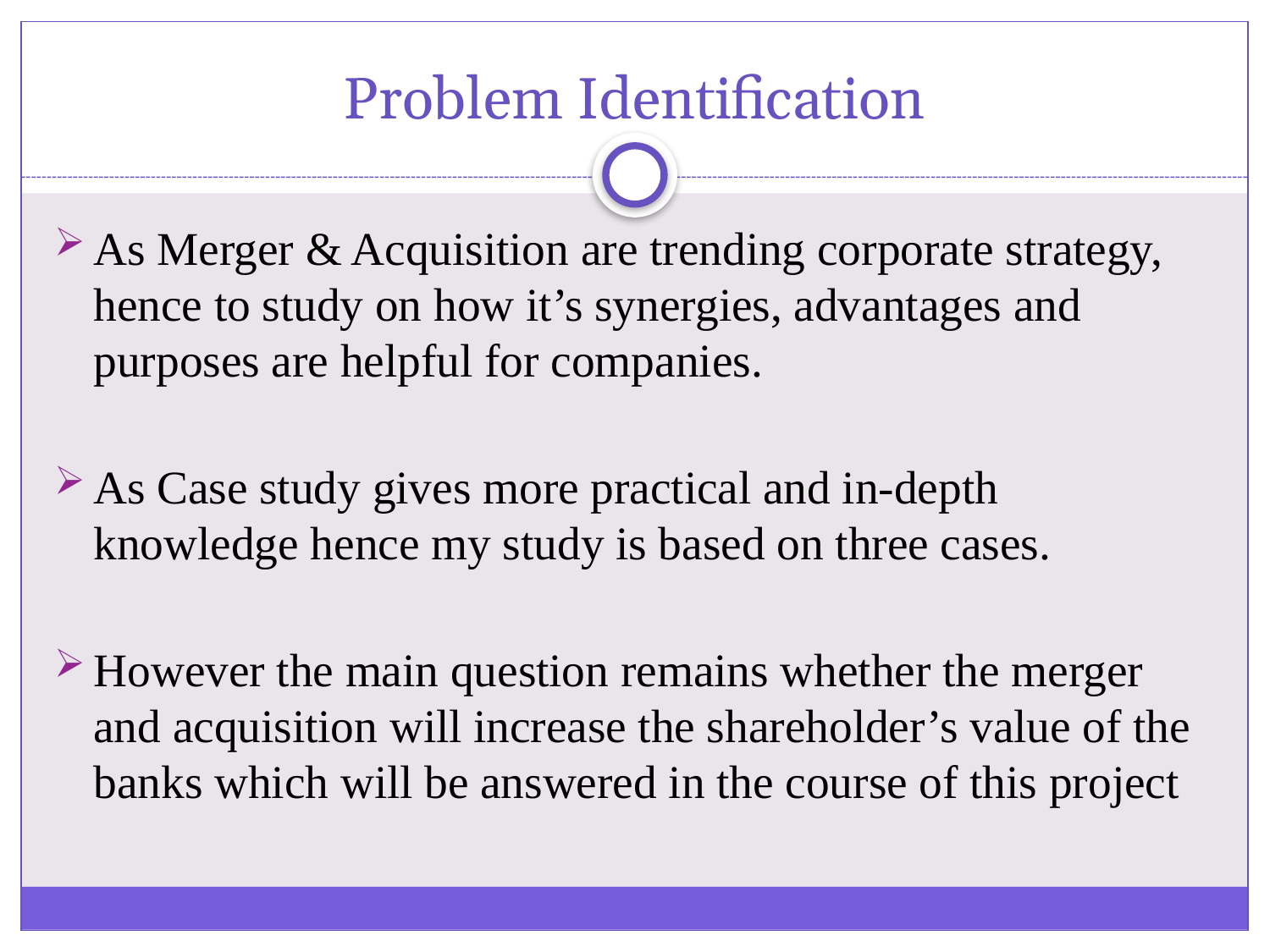

# Problem Identification
As Merger & Acquisition are trending corporate strategy, hence to study on how it’s synergies, advantages and purposes are helpful for companies.
As Case study gives more practical and in-depth knowledge hence my study is based on three cases.
However the main question remains whether the merger and acquisition will increase the shareholder’s value of the banks which will be answered in the course of this project